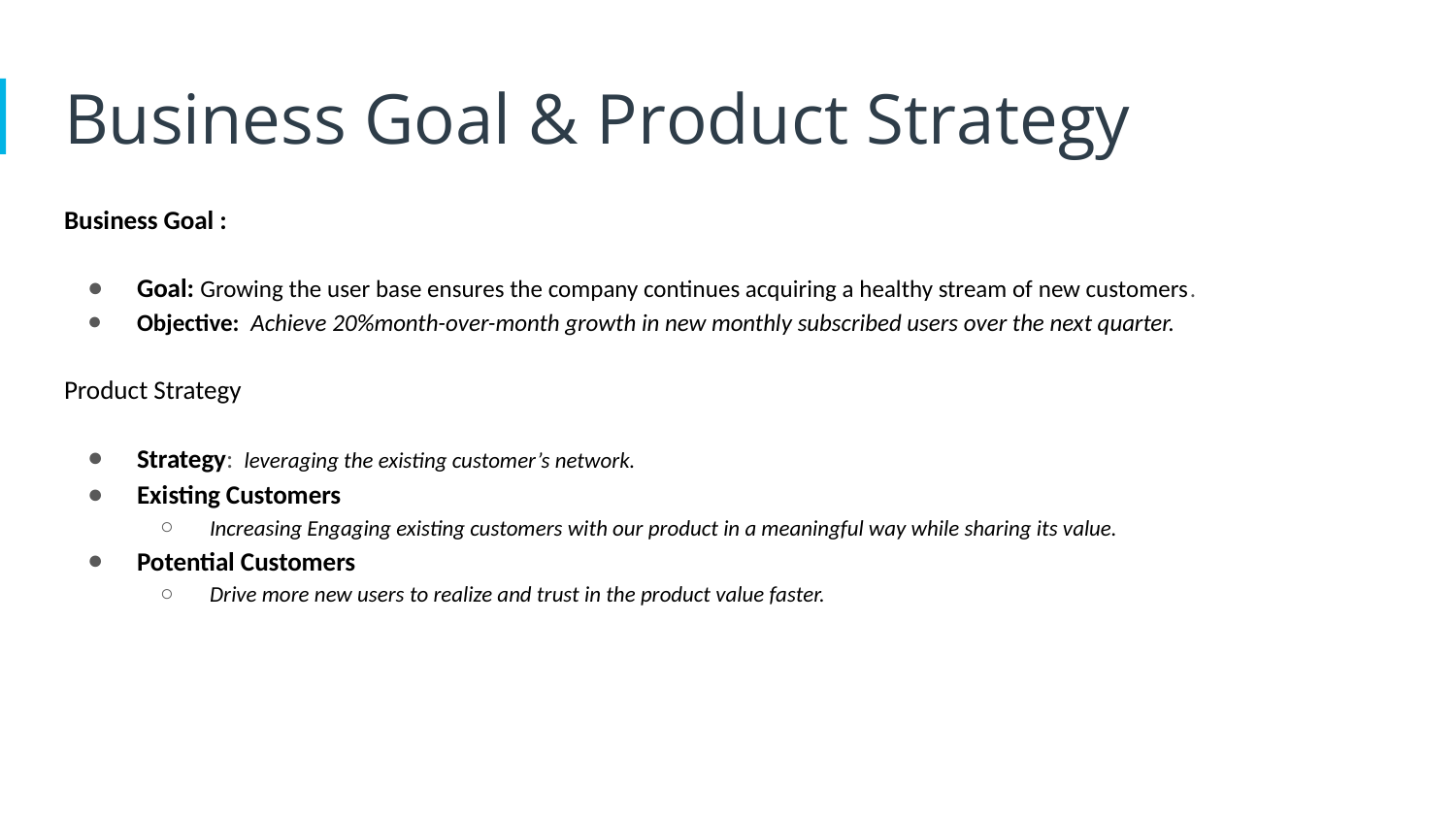

# Business Goal & Product Strategy
Business Goal :
Goal: Growing the user base ensures the company continues acquiring a healthy stream of new customers.
Objective:  Achieve 20%month-over-month growth in new monthly subscribed users over the next quarter.
Product Strategy
Strategy:  leveraging the existing customer’s network.
Existing Customers
Increasing Engaging existing customers with our product in a meaningful way while sharing its value.
Potential Customers
Drive more new users to realize and trust in the product value faster.